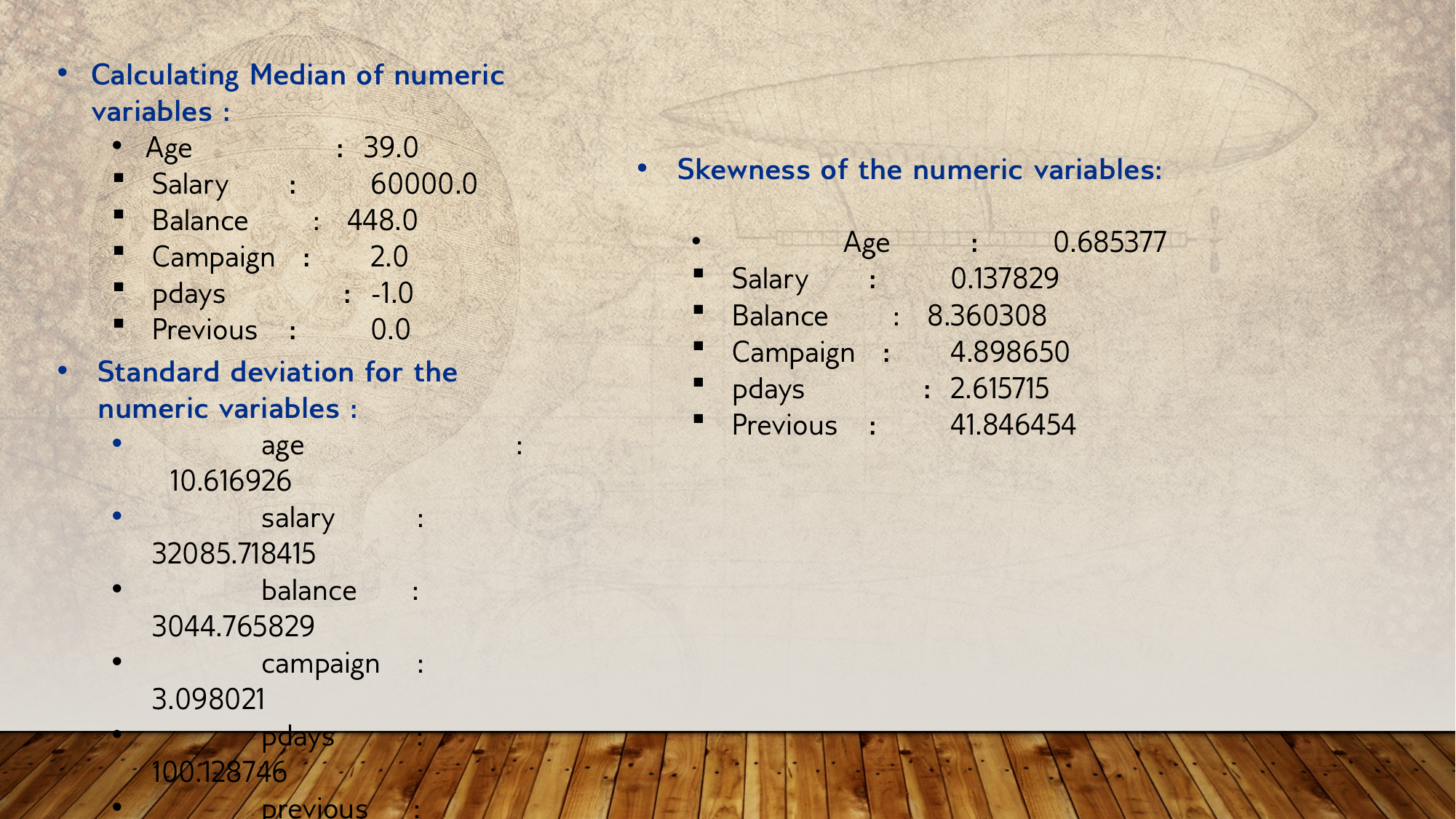

Calculating Median of numeric variables :
Age  	         : 	39.0
Salary	   : 	60000.0
Balance       :   448.0
Campaign   :	2.0
pdays	         :	-1.0
Previous	   : 	0.0
Skewness of the numeric variables:

	 Age  	   : 	0.685377
Salary	   : 	0.137829
Balance       :   8.360308
Campaign   :	4.898650
pdays	         :	2.615715
Previous	   : 	41.846454

Standard deviation for the numeric variables :
	age		    :        10.616926
	salary         :        32085.718415
	balance      :        3044.765829
	campaign    :        3.098021
	pdays         :        100.128746
	previous     :        2.303441